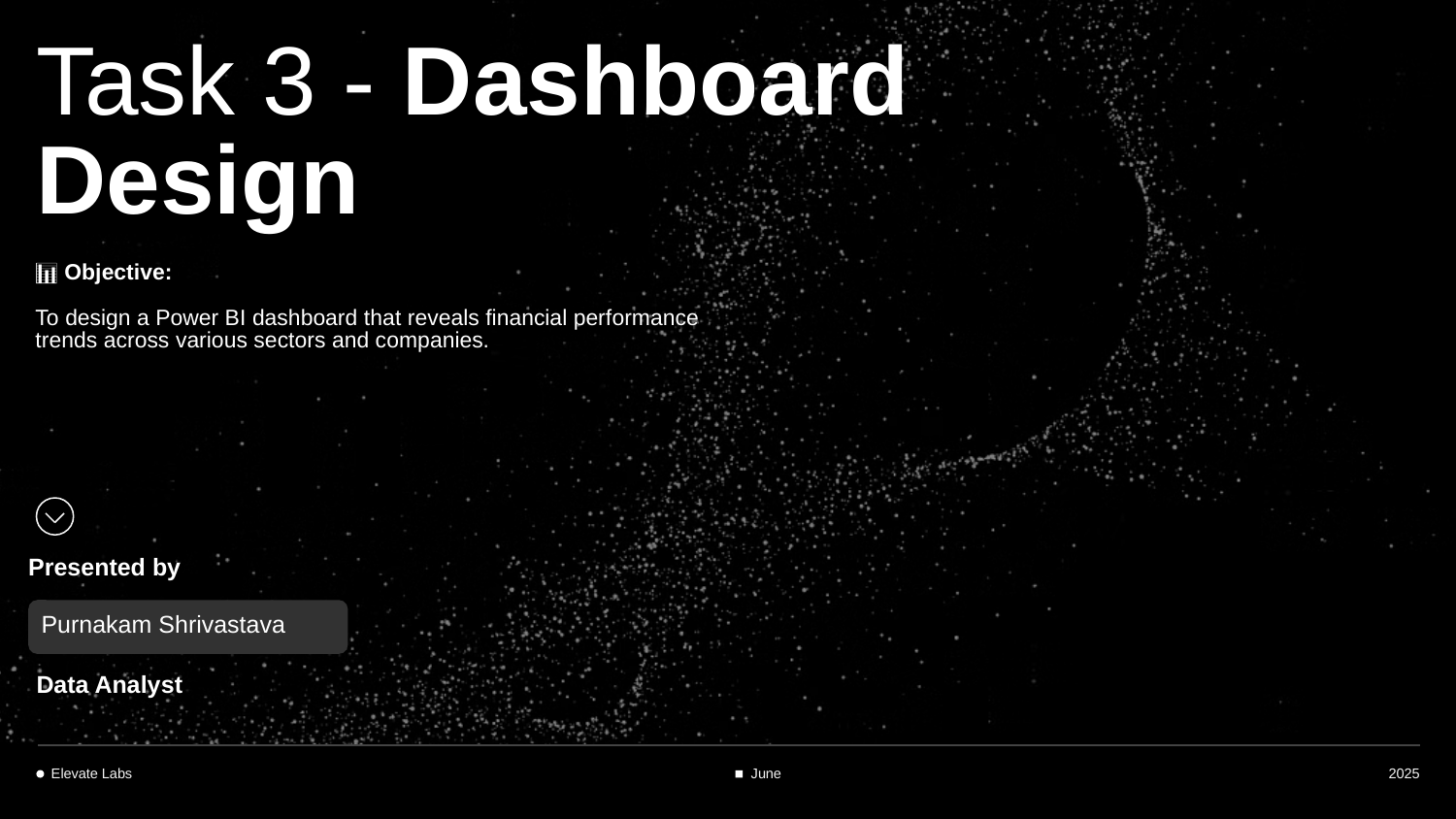

# Task 3 - Dashboard Design

📊 Objective:

To design a Power BI dashboard that reveals financial performance trends across various sectors and companies.

Presented by

Purnakam Shrivastava
Data Analyst
Elevate Labs
June
2025